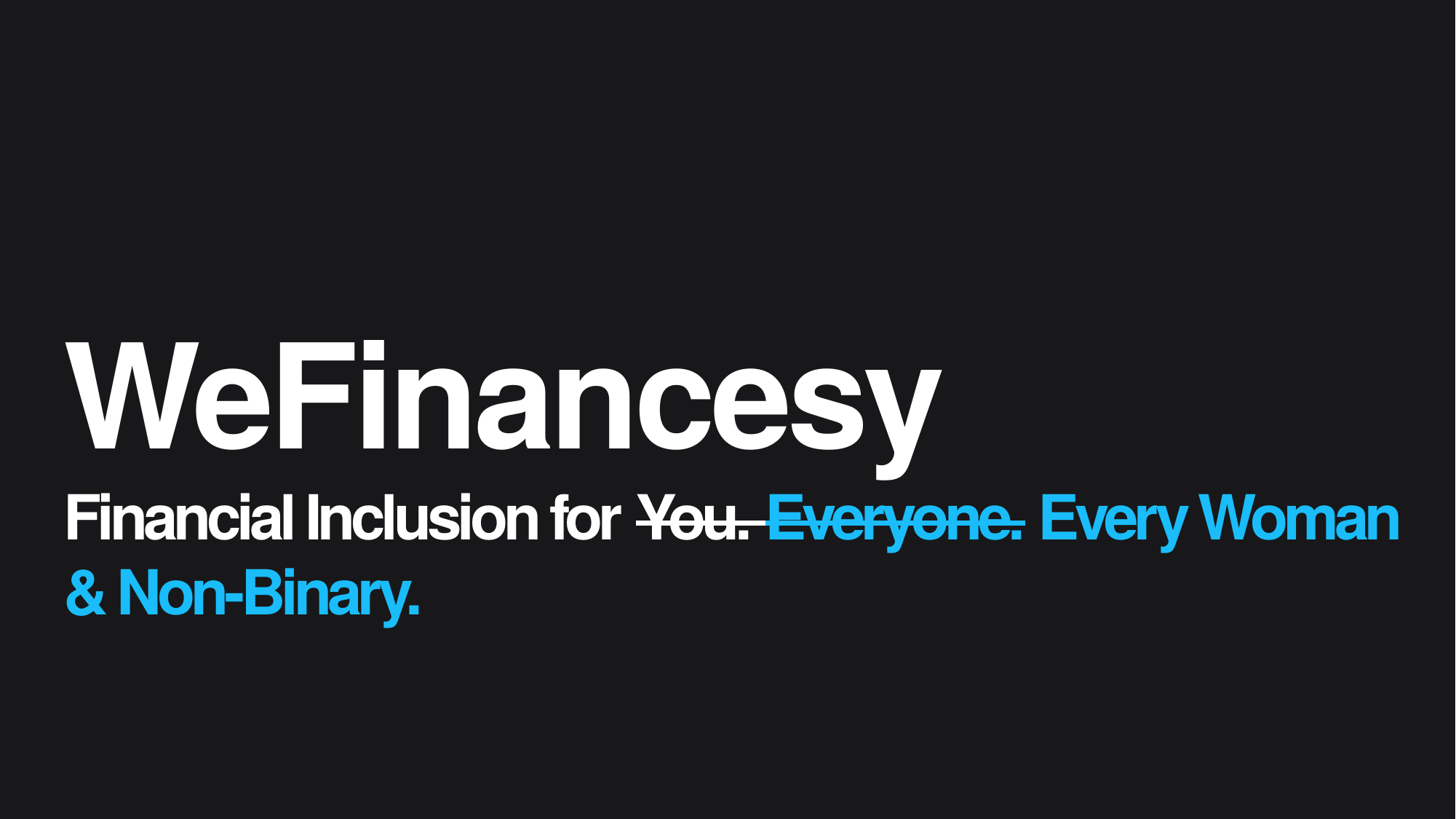

WeFinancesy
Financial Inclusion for You. Everyone. Every Woman & Non-Binary.